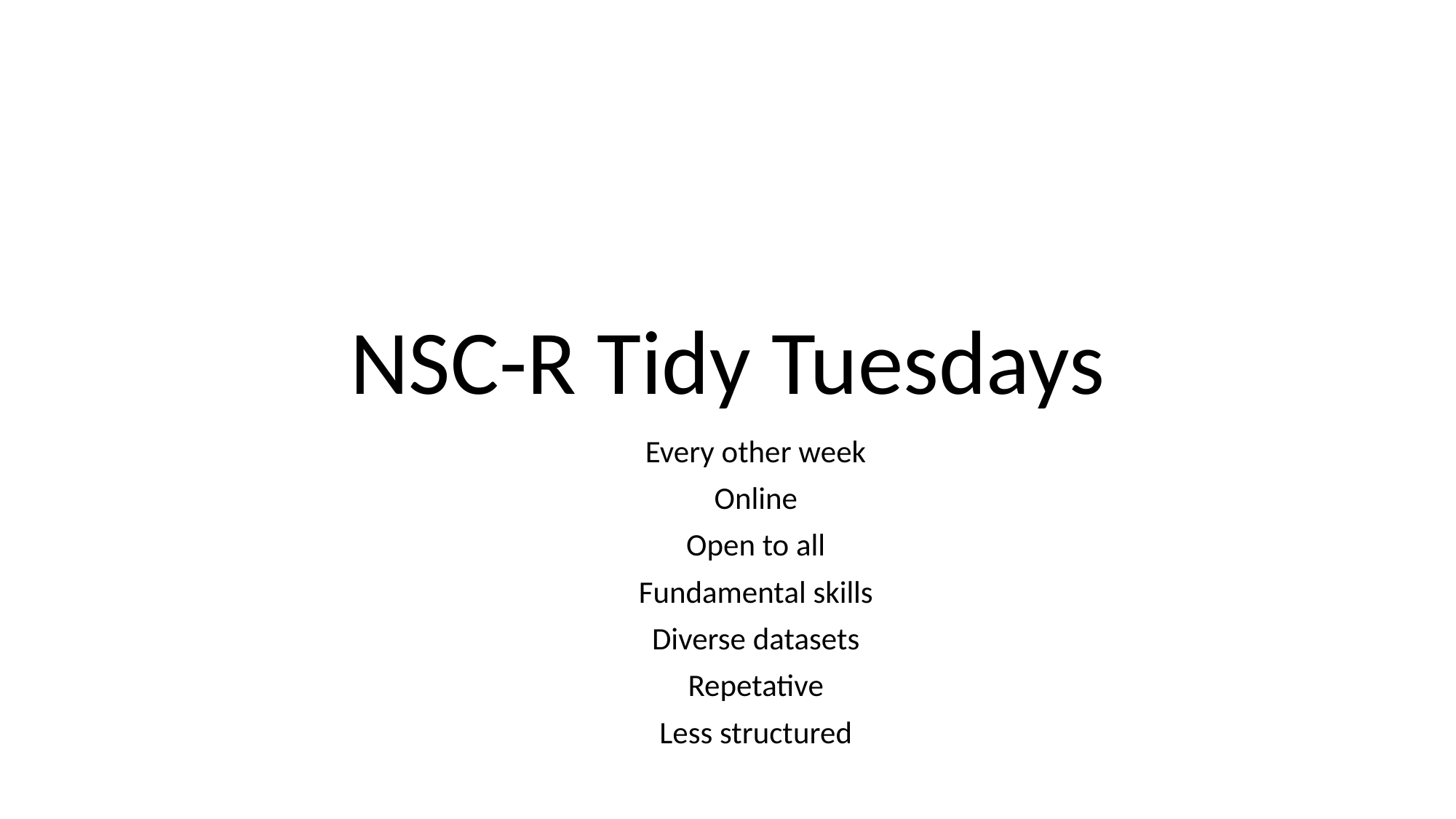

# NSC-R Tidy Tuesdays
Every other week
Online
Open to all
Fundamental skills
Diverse datasets
Repetative
Less structured